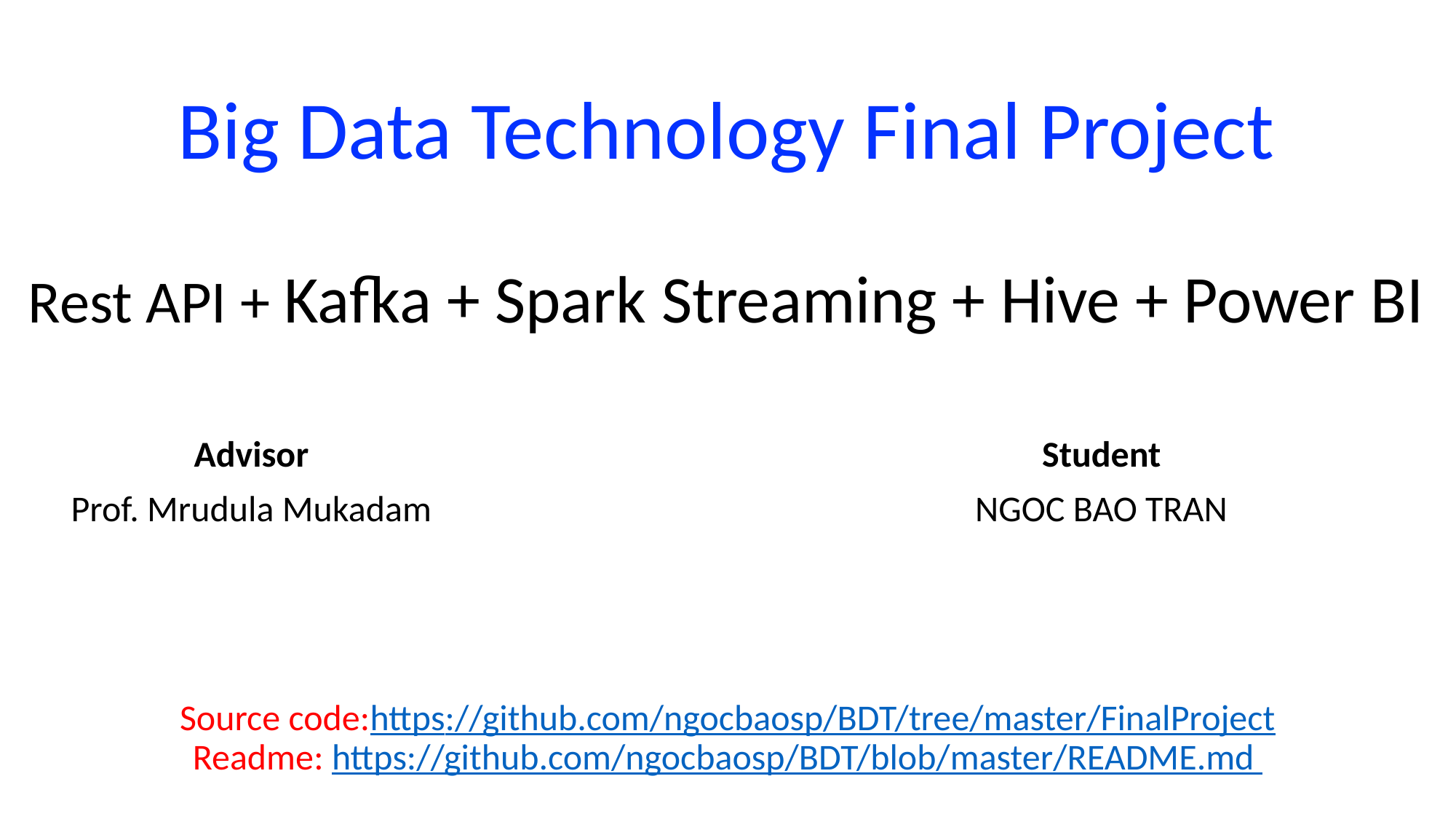

# Big Data Technology Final Project Rest API + Kafka + Spark Streaming + Hive + Power BI
Source code:https://github.com/ngocbaosp/BDT/tree/master/FinalProject
Readme: https://github.com/ngocbaosp/BDT/blob/master/README.md
Student
NGOC BAO TRAN
Advisor
Prof. Mrudula Mukadam